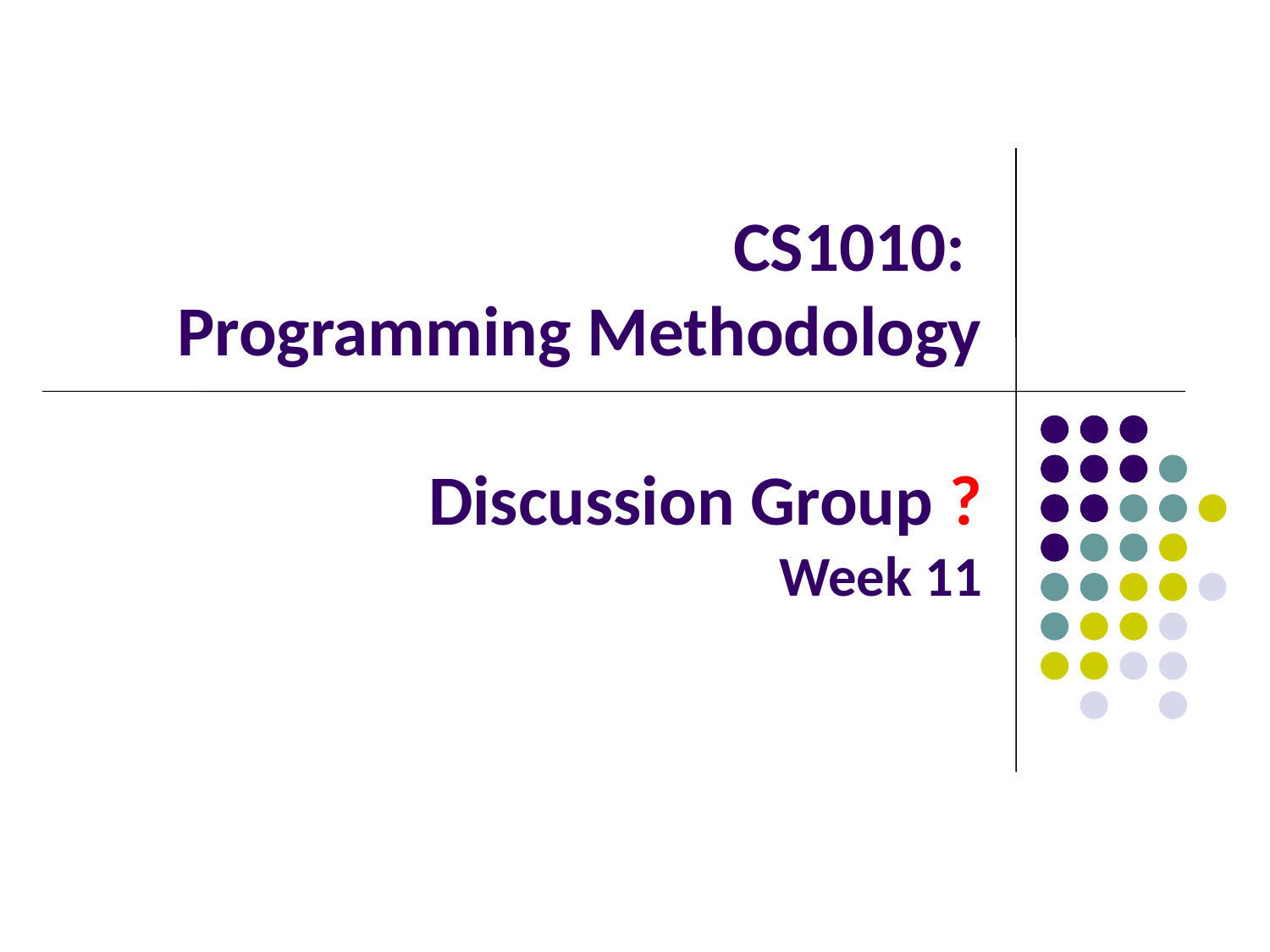

# CS1010: Programming Methodology Discussion Group ? Week 11